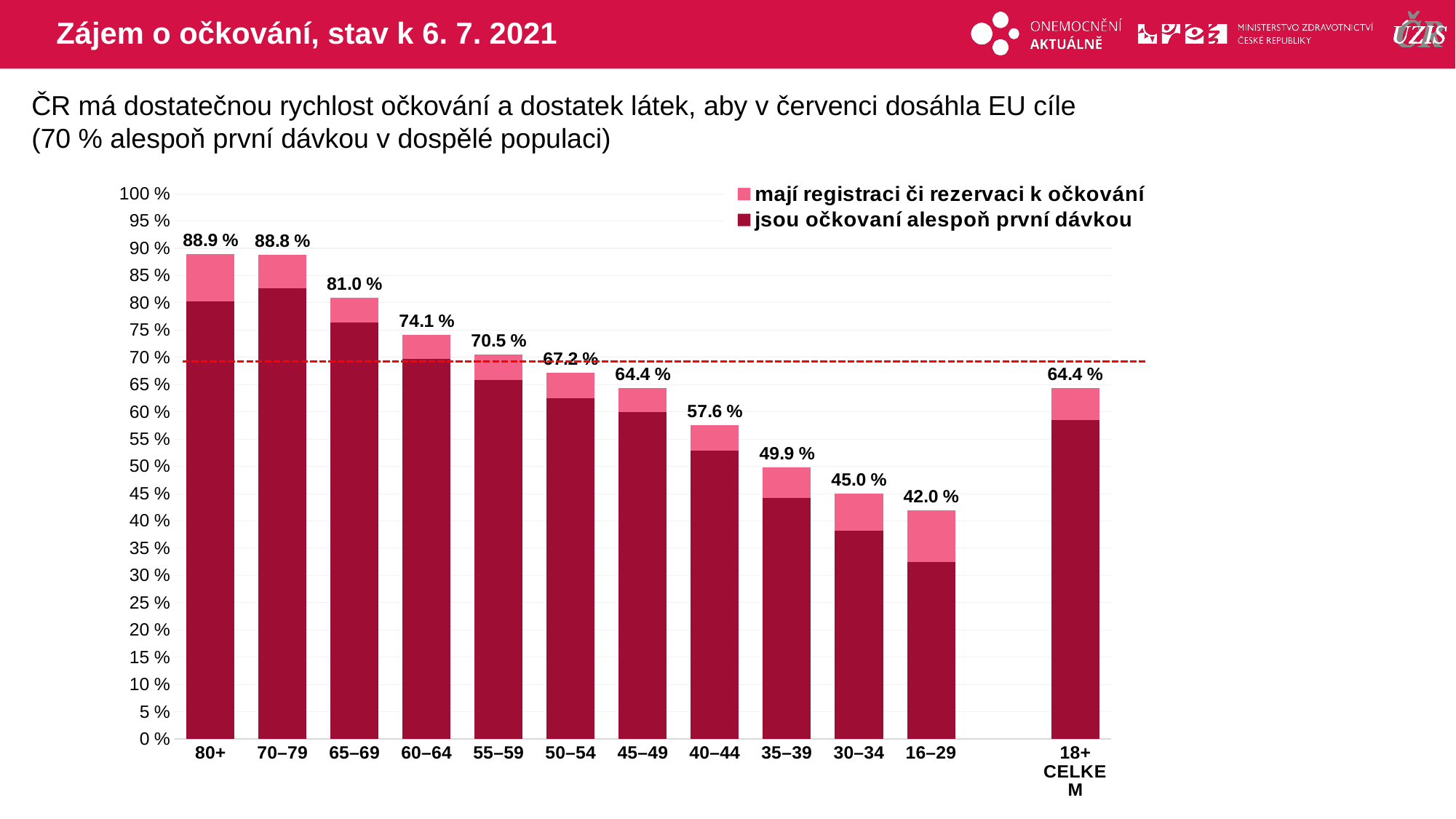

# Zájem o očkování, stav k 6. 7. 2021
ČR má dostatečnou rychlost očkování a dostatek látek, aby v červenci dosáhla EU cíle
(70 % alespoň první dávkou v dospělé populaci)

### Chart

| Category | mají registraci či rezervaci k očkování | jsou očkovaní alespoň první dávkou |
|---|---|---|
| 80+ | 88.8878 | 80.2223781 |
| 70–79 | 88.8113 | 82.669317 |
| 65–69 | 80.98534 | 76.3663376 |
| 60–64 | 74.12277 | 69.6884718 |
| 55–59 | 70.51855 | 65.7987586 |
| 50–54 | 67.16371 | 62.5380743 |
| 45–49 | 64.40256 | 59.964808 |
| 40–44 | 57.55781 | 52.8824465 |
| 35–39 | 49.85663 | 44.1568544 |
| 30–34 | 44.97886 | 38.1862794 |
| 16–29 | 41.99698 | 32.4168105 |
|  | None | None |
| 18+ CELKEM | 64.439 | 58.5211757 |